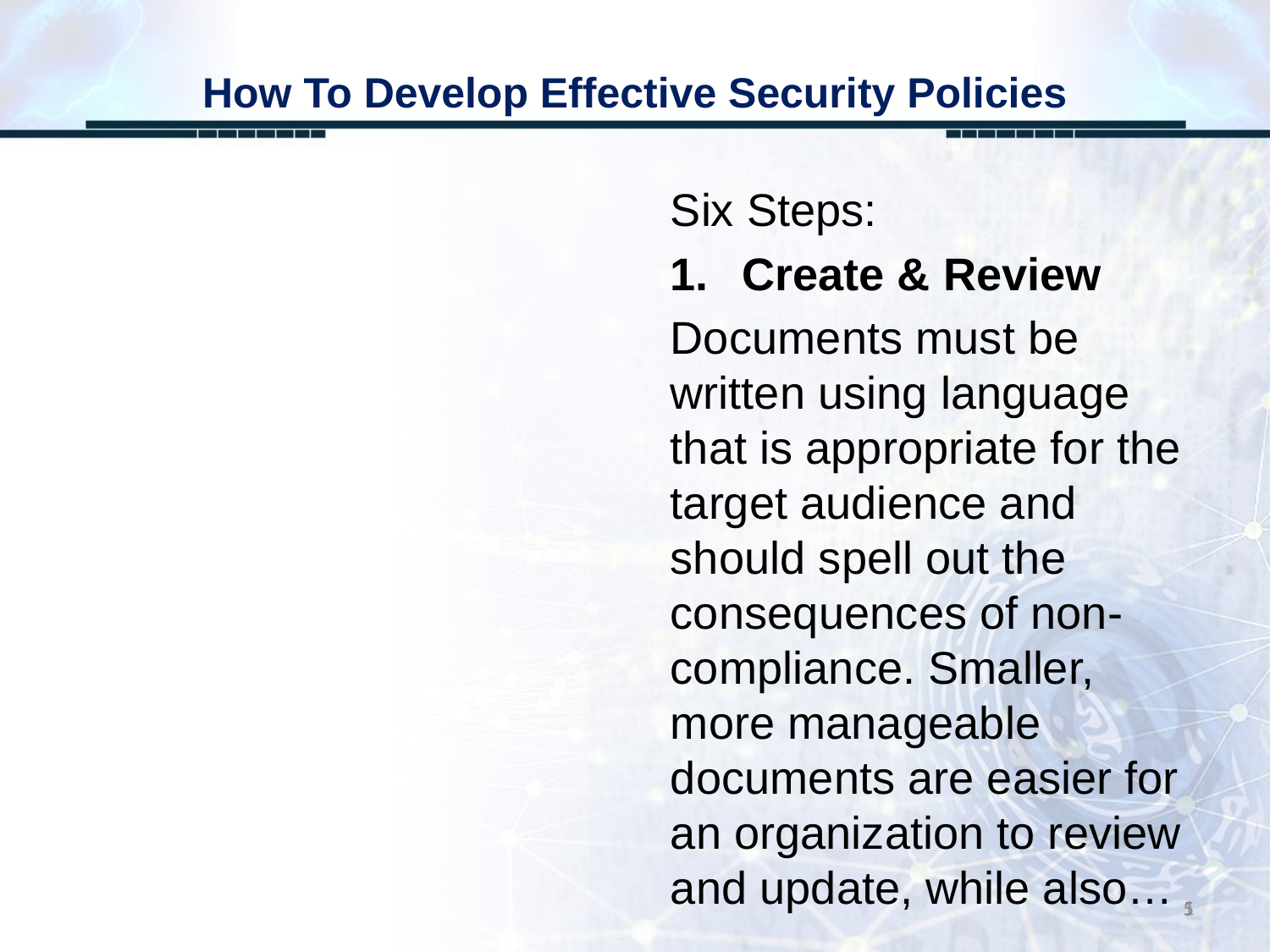

# How To Develop Effective Security Policies
Six Steps:
Create & Review
Documents must be written using language that is appropriate for the target audience and should spell out the consequences of non-compliance. Smaller, more manageable documents are easier for an organization to review and update, while also…
5